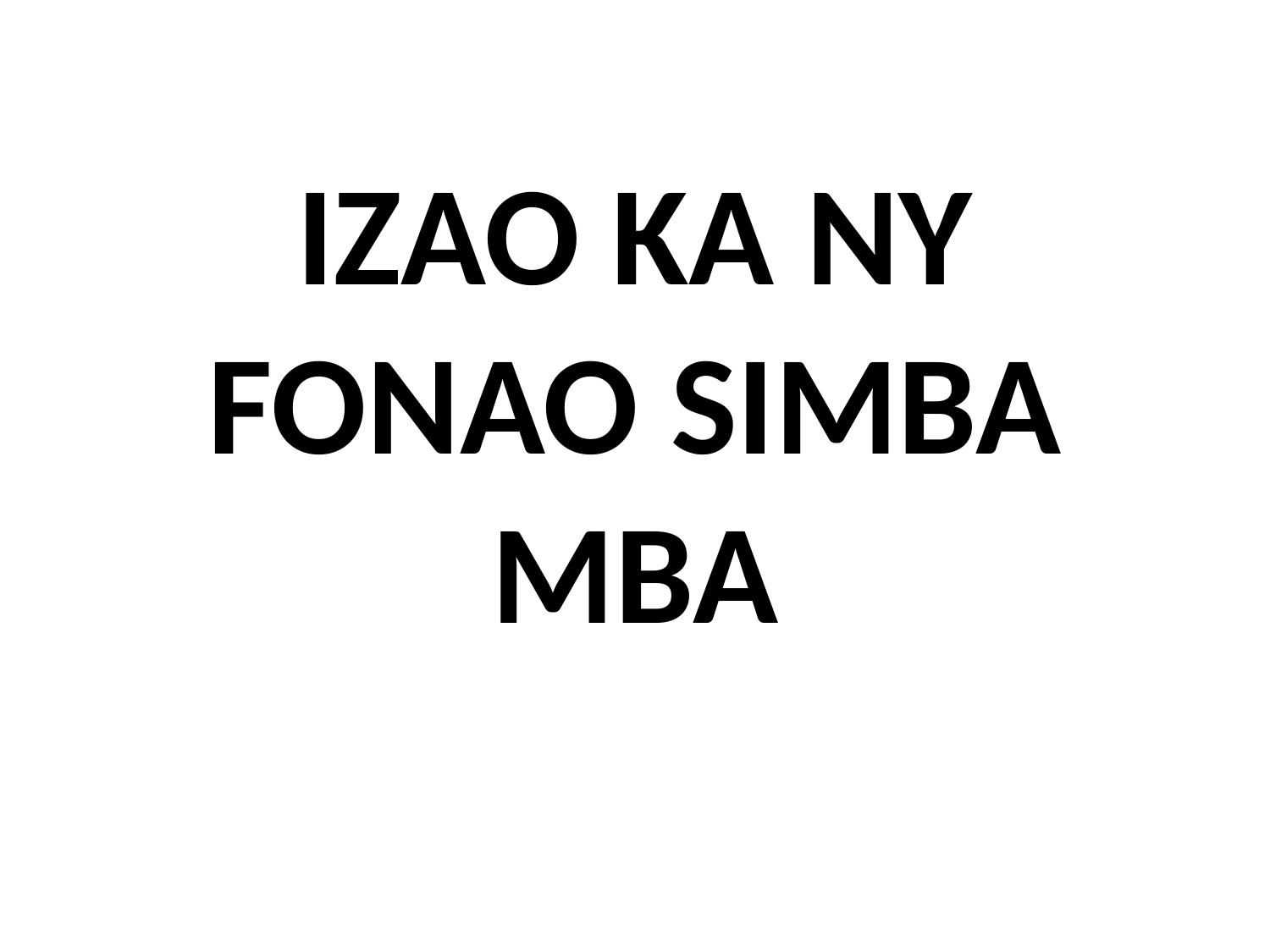

# IZAO KA NY FONAO SIMBA MBA